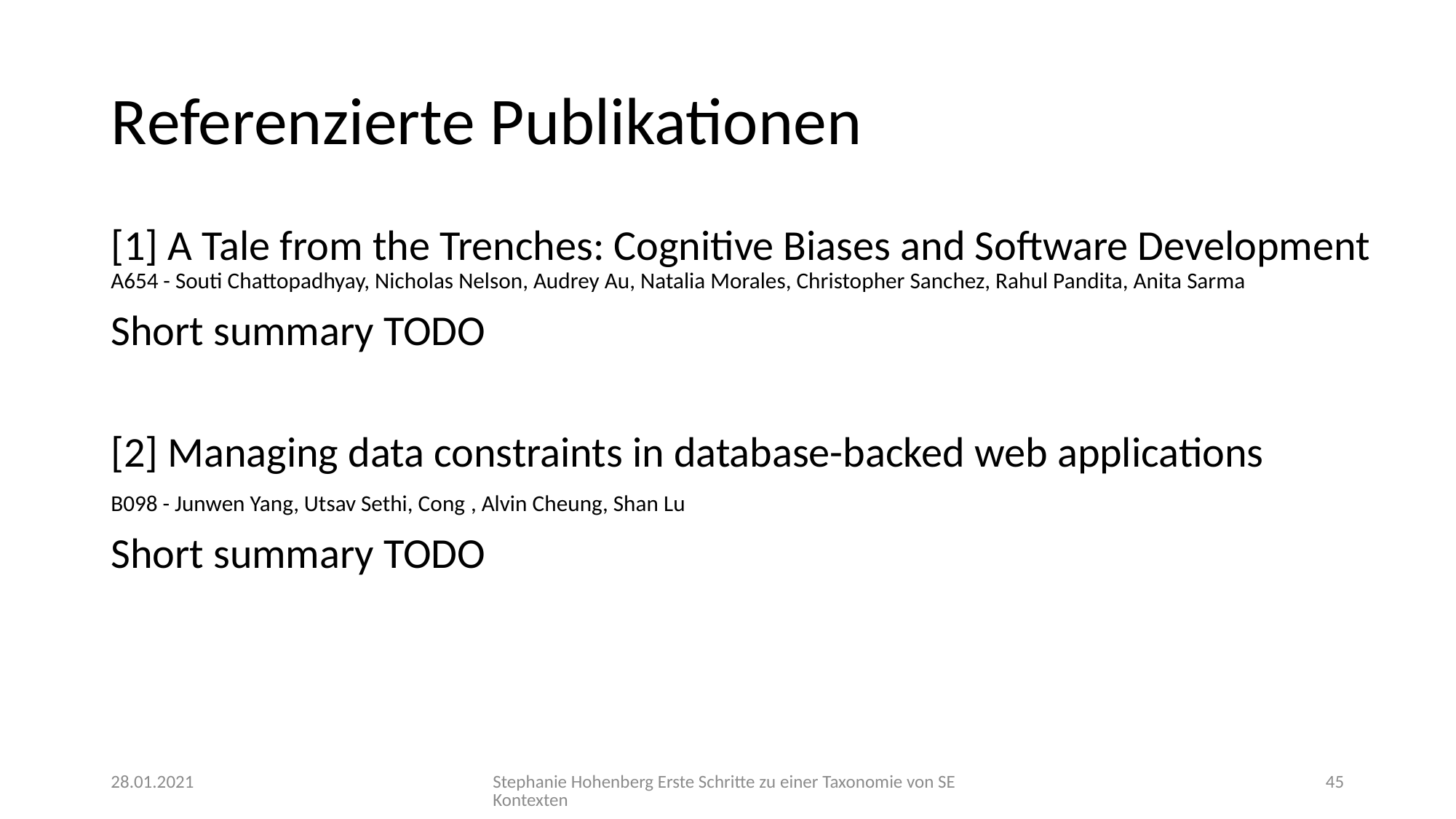

# Referenzierte Publikationen
[1] A Tale from the Trenches: Cognitive Biases and Software Development A654 - Souti Chattopadhyay, Nicholas Nelson, Audrey Au, Natalia Morales, Christopher Sanchez, Rahul Pandita, Anita Sarma
Short summary TODO

[2] Managing data constraints in database-backed web applications
B098 - Junwen Yang, Utsav Sethi, Cong , Alvin Cheung, Shan Lu
Short summary TODO

28.01.2021
Stephanie Hohenberg
Erste Schritte zu einer Taxonomie von SE Kontexten
45